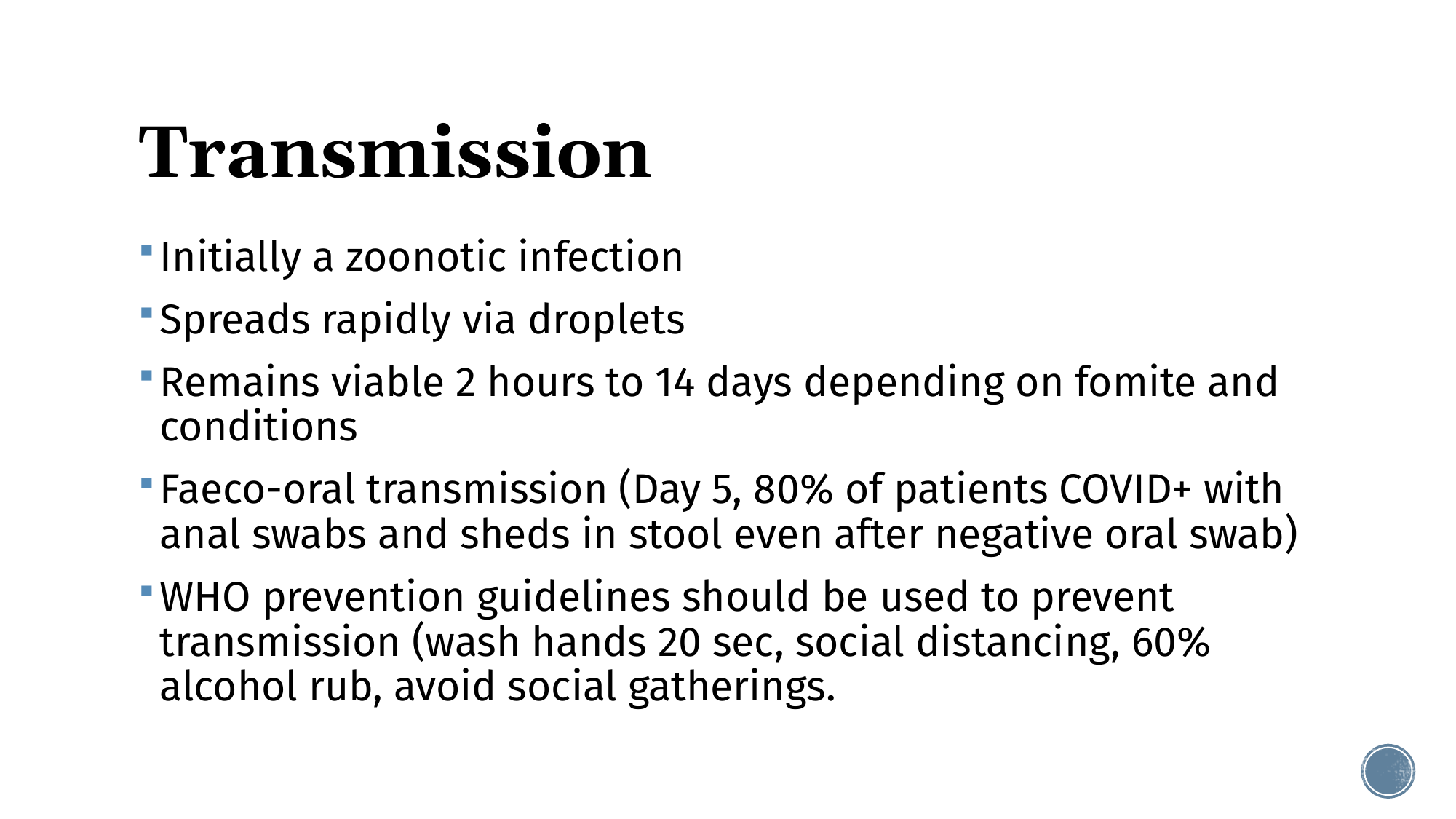

# Transmission
Initially a zoonotic infection
Spreads rapidly via droplets
Remains viable 2 hours to 14 days depending on fomite and conditions
Faeco-oral transmission (Day 5, 80% of patients COVID+ with anal swabs and sheds in stool even after negative oral swab)
WHO prevention guidelines should be used to prevent transmission (wash hands 20 sec, social distancing, 60% alcohol rub, avoid social gatherings.